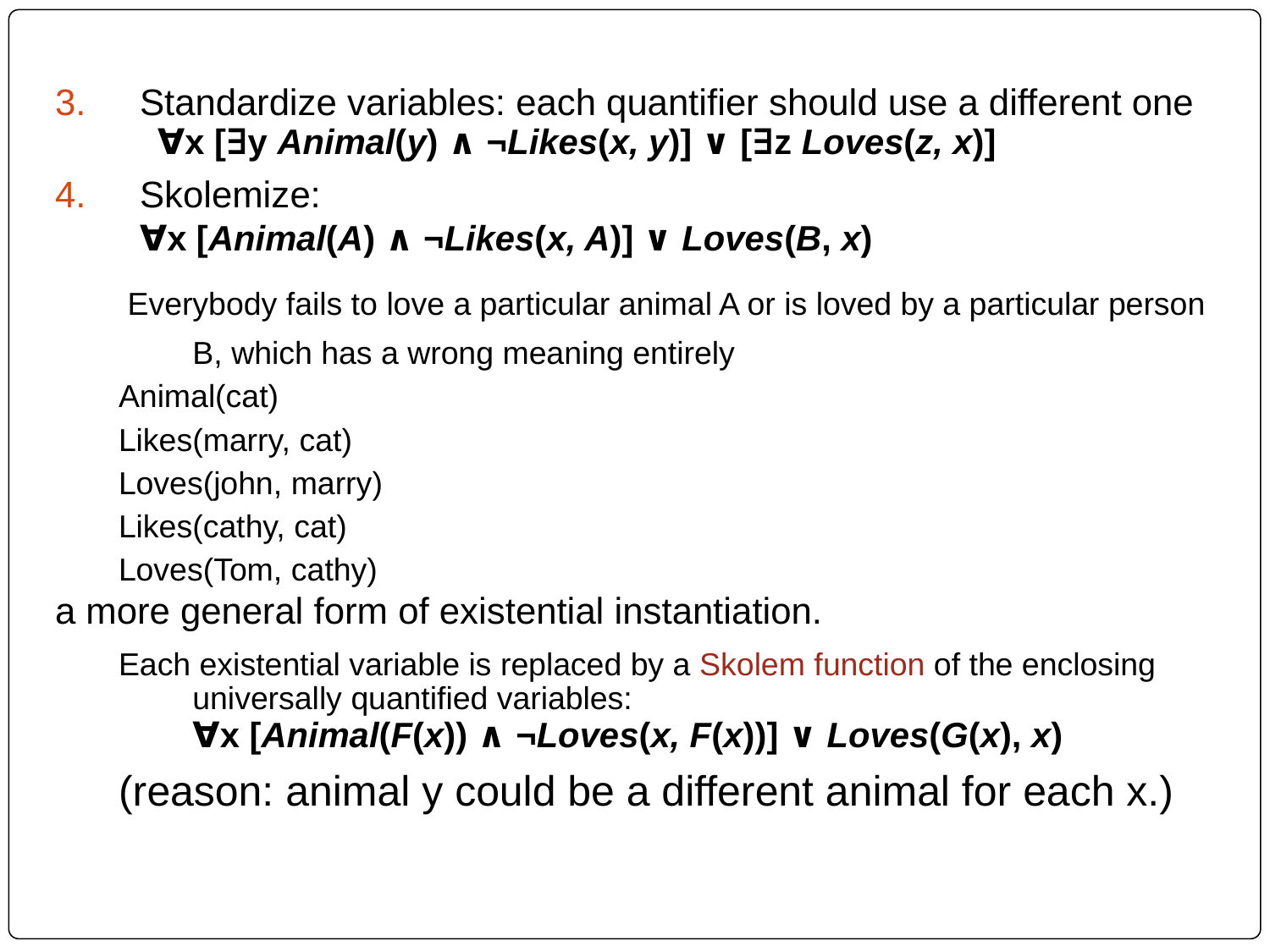

Standardize variables: each quantifier should use a different one

    ∀x [∃y Animal(y) ∧ ¬Likes(x, y)] ∨ [∃z Loves(z, x)]

Skolemize:

	∀x [Animal(A) ∧ ¬Likes(x, A)] ∨ Loves(B, x)
 Everybody fails to love a particular animal A or is loved by a particular person B, which has a wrong meaning entirely
Animal(cat)
Likes(marry, cat)
Loves(john, marry)
Likes(cathy, cat)
Loves(Tom, cathy)

a more general form of existential instantiation.

Each existential variable is replaced by a Skolem function of the enclosing universally quantified variables:
∀x [Animal(F(x)) ∧ ¬Loves(x, F(x))] ∨ Loves(G(x), x)

(reason: animal y could be a different animal for each x.)